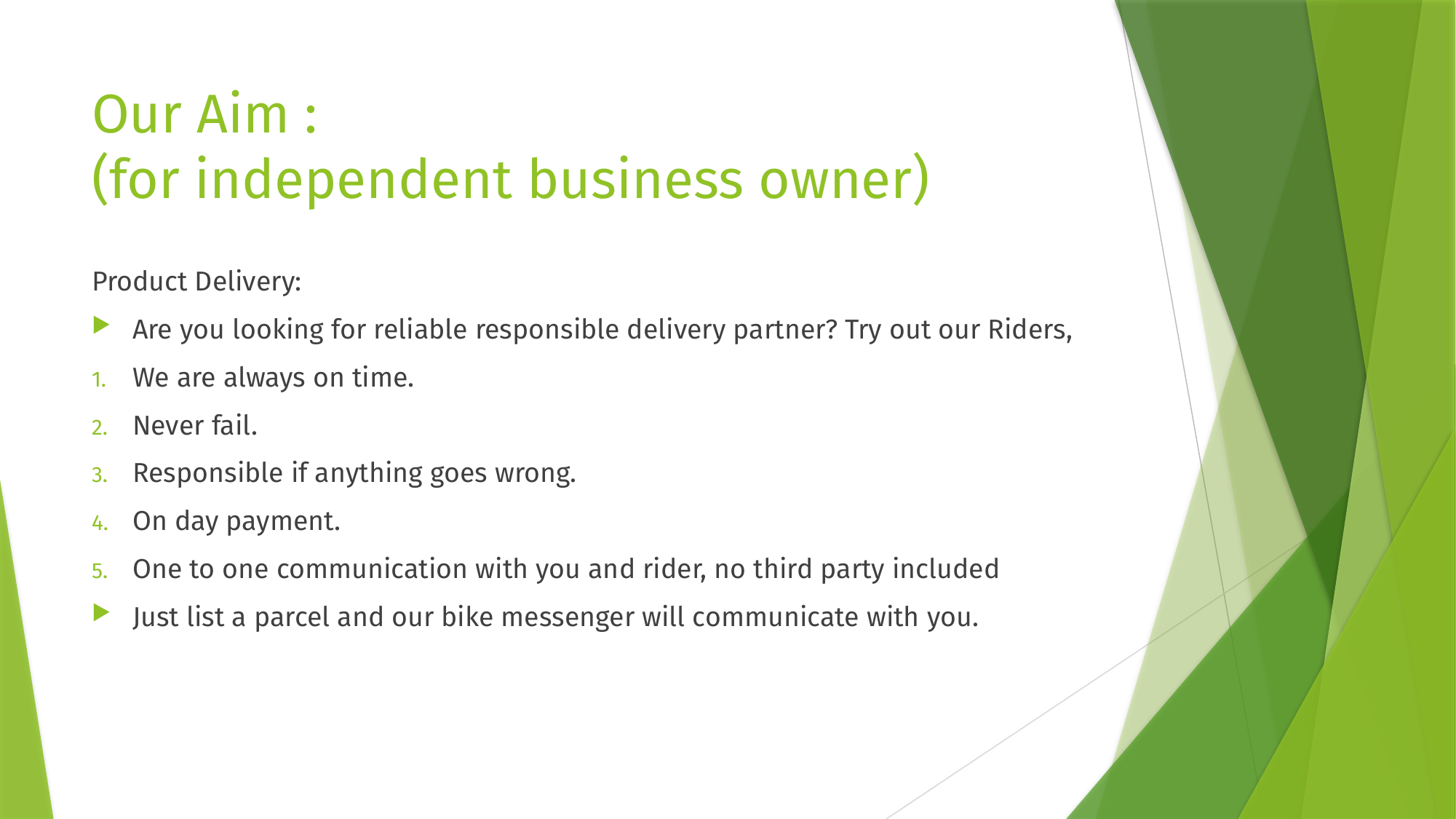

# Our Aim : (for independent business owner)
Product Delivery:
Are you looking for reliable responsible delivery partner? Try out our Riders,
We are always on time.
Never fail.
Responsible if anything goes wrong.
On day payment.
One to one communication with you and rider, no third party included
Just list a parcel and our bike messenger will communicate with you.